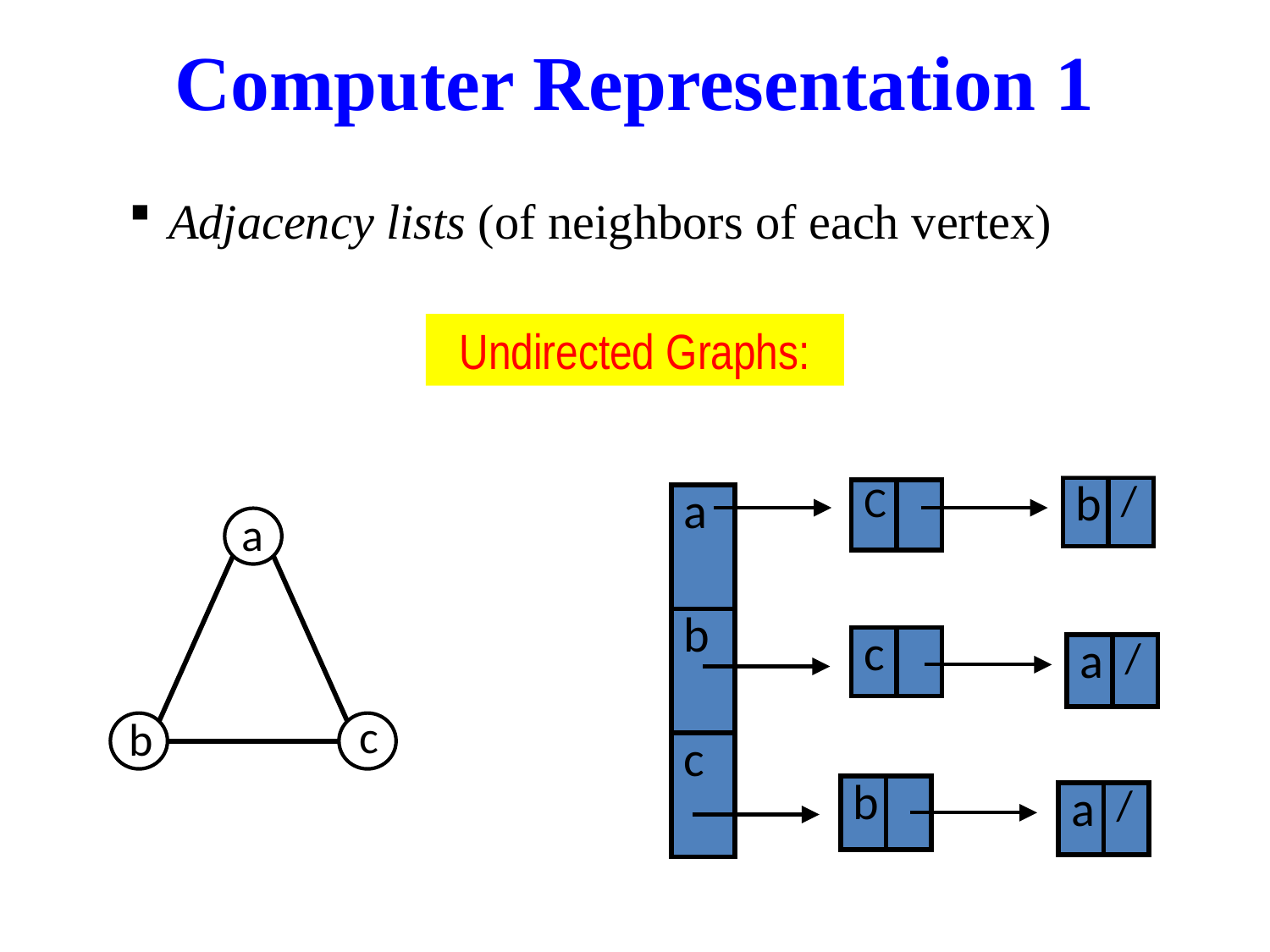

# Computer Representation 1
Many representations with pros/cons
Adjacency lists (of neighbors of each vertex)
Incidence lists (of edges from each vertex)
Adjacency matrix (of which pairs are adjacent)
Implicit representation (as neighbor function)

Undirected Graphs:
| b | / |
| --- | --- |
| C |  |
| --- | --- |
| a |
| --- |
| b |
| c |
a

| c |  |
| --- | --- |
| a | / |
| --- | --- |
c
b

| b |  |
| --- | --- |
| a | / |
| --- | --- |